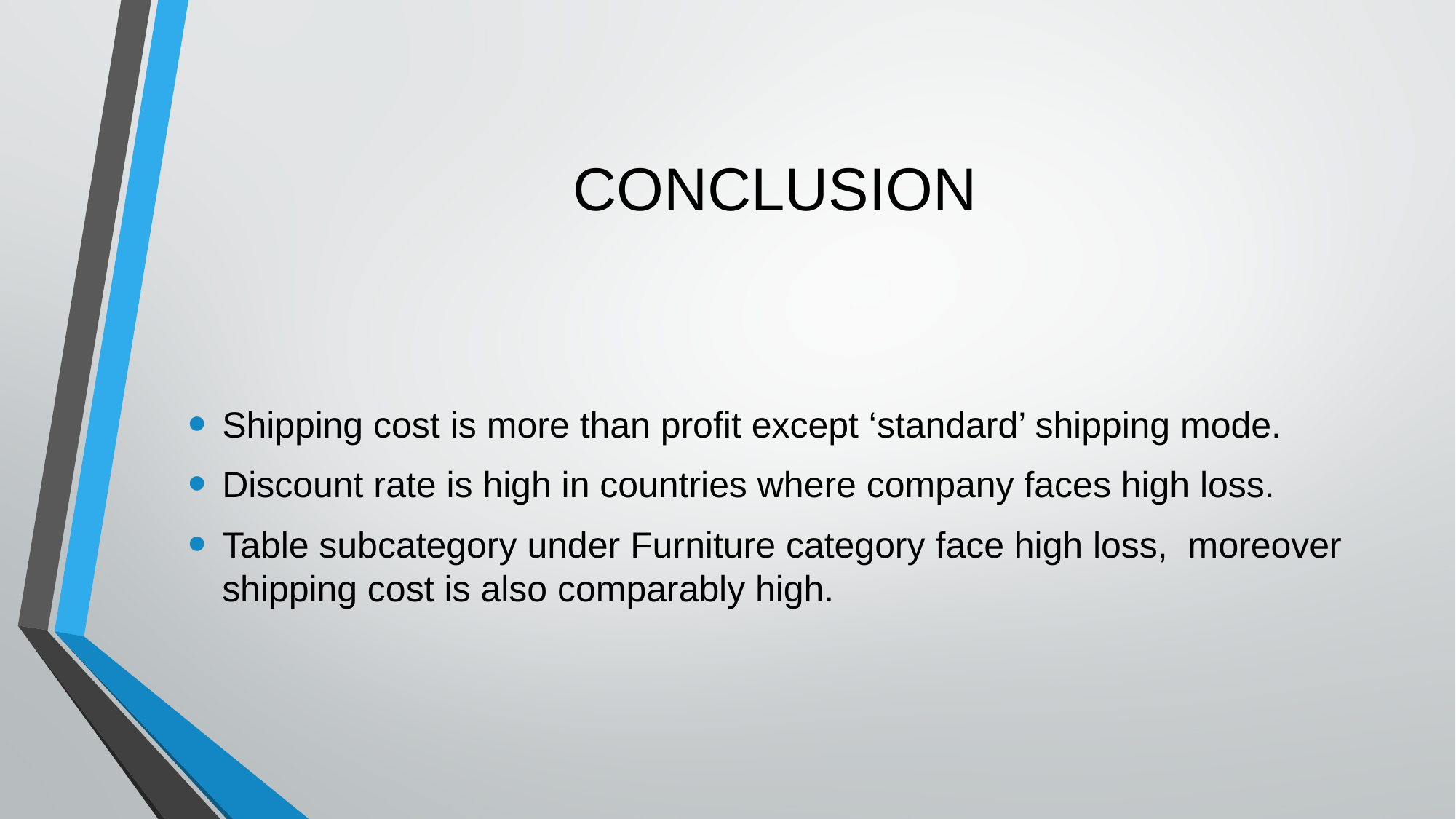

# CONCLUSION
Shipping cost is more than profit except ‘standard’ shipping mode.
Discount rate is high in countries where company faces high loss.
Table subcategory under Furniture category face high loss,  moreover shipping cost is also comparably high.